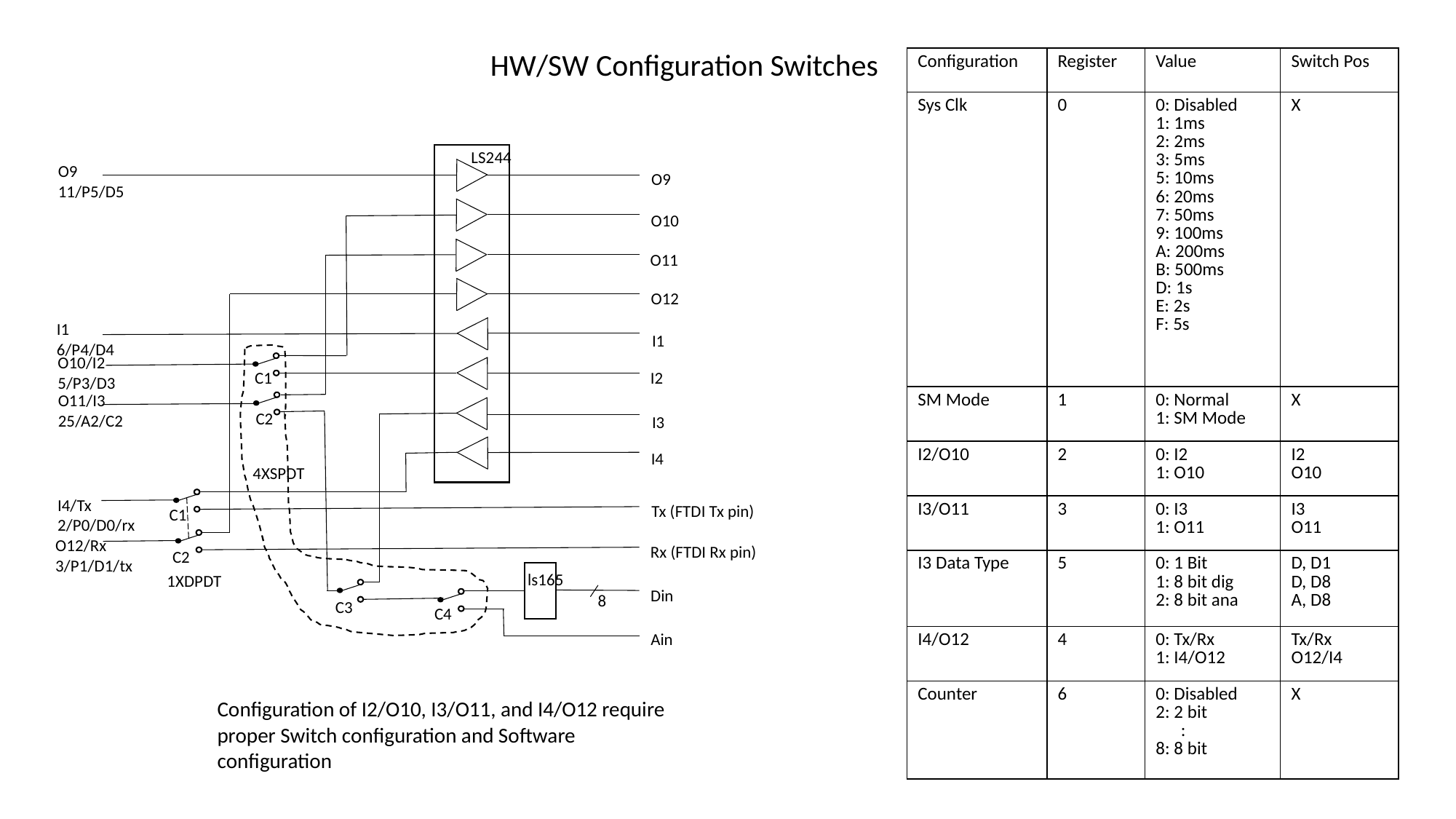

HW/SW Configuration Switches
| Configuration | Register | Value | Switch Pos |
| --- | --- | --- | --- |
| Sys Clk | 0 | 0: Disabled 1: 1ms 2: 2ms 3: 5ms 5: 10ms 6: 20ms 7: 50ms 9: 100ms A: 200ms B: 500ms D: 1s E: 2s F: 5s | X |
| SM Mode | 1 | 0: Normal 1: SM Mode | X |
| I2/O10 | 2 | 0: I2 1: O10 | I2 O10 |
| I3/O11 | 3 | 0: I3 1: O11 | I3 O11 |
| I3 Data Type | 5 | 0: 1 Bit 1: 8 bit dig 2: 8 bit ana | D, D1 D, D8 A, D8 |
| I4/O12 | 4 | 0: Tx/Rx 1: I4/O12 | Tx/Rx O12/I4 |
| Counter | 6 | 0: Disabled 2: 2 bit : 8: 8 bit | X |
LS244

O9
11/P5/D5
O9
O10
O11
O12
I1
6/P4/D4
I1

O10/I2
5/P3/D3

C1
I2
O11/I3
25/A2/C2

C2
I3
I4
4XSPDT
I4/Tx
2/P0/D0/rx

Tx (FTDI Tx pin)
C1
O12/Rx
3/P1/D1/tx

Rx (FTDI Rx pin)
C2

ls165
1XDPDT

Din
8

C3
C4
Ain
Configuration of I2/O10, I3/O11, and I4/O12 require proper Switch configuration and Software configuration